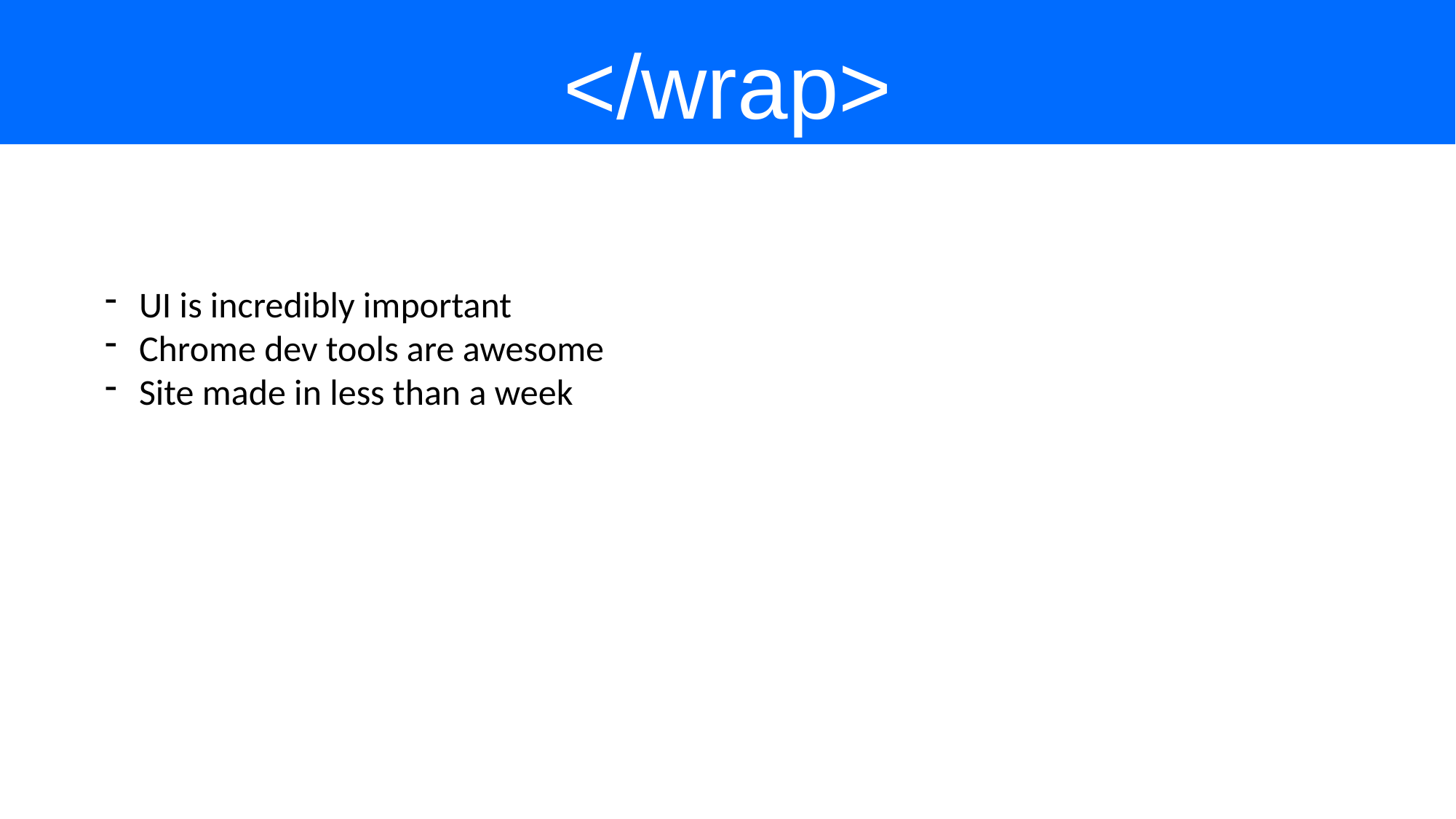

# </wrap>
UI is incredibly important
Chrome dev tools are awesome
Site made in less than a week